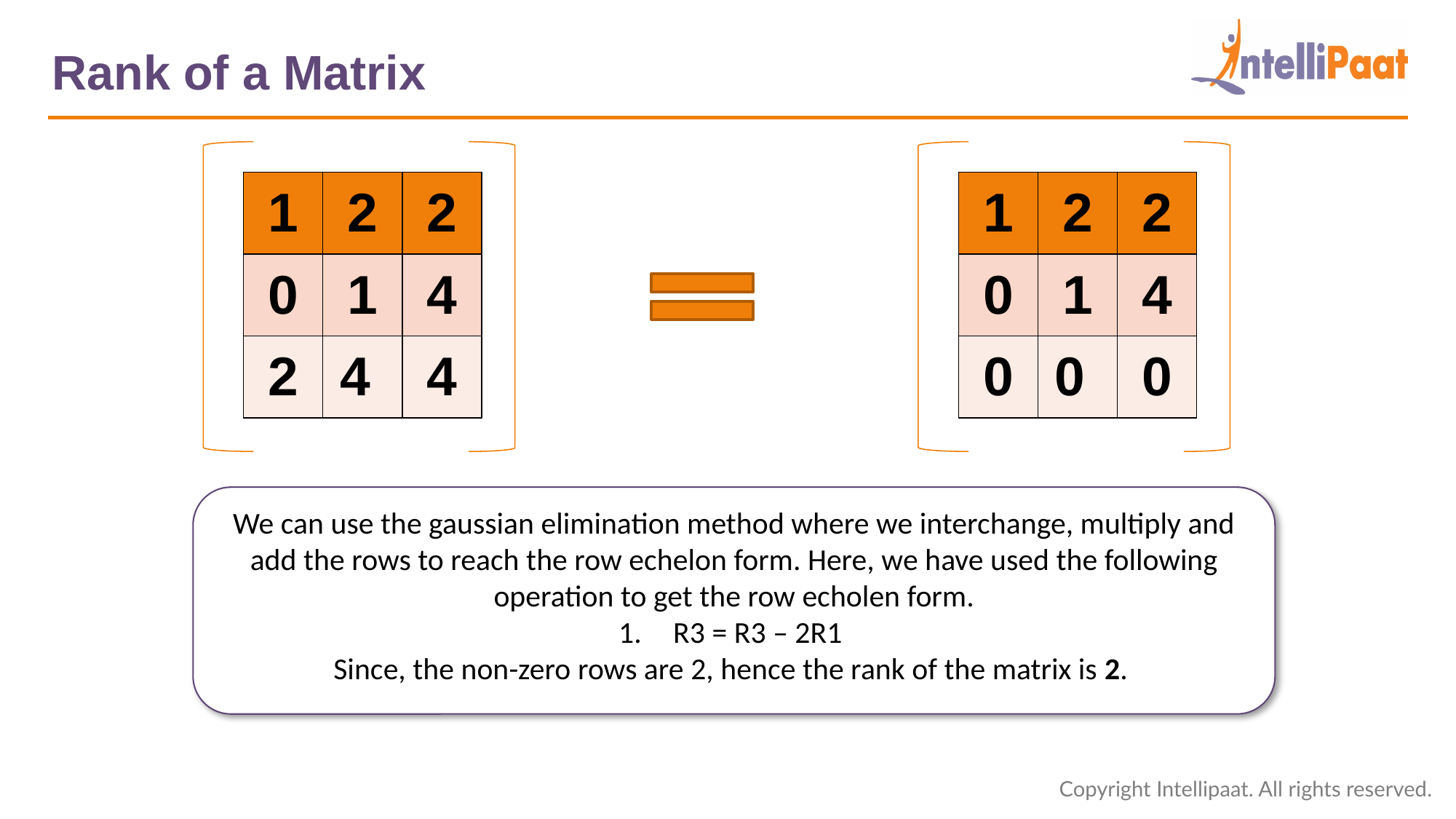

Rank of a Matrix

| 1 | 2 | 2 |
| --- | --- | --- |
| 0 | 1 | 4 |
| 2 | 4 | 4 |
| 1 | 2 | 2 |
| --- | --- | --- |
| 0 | 1 | 4 |
| 0 | 0 | 0 |

We can use the gaussian elimination method where we interchange, multiply and add the rows to reach the row echelon form. Here, we have used the following operation to get the row echolen form.
R3 = R3 – 2R1
Since, the non-zero rows are 2, hence the rank of the matrix is 2.